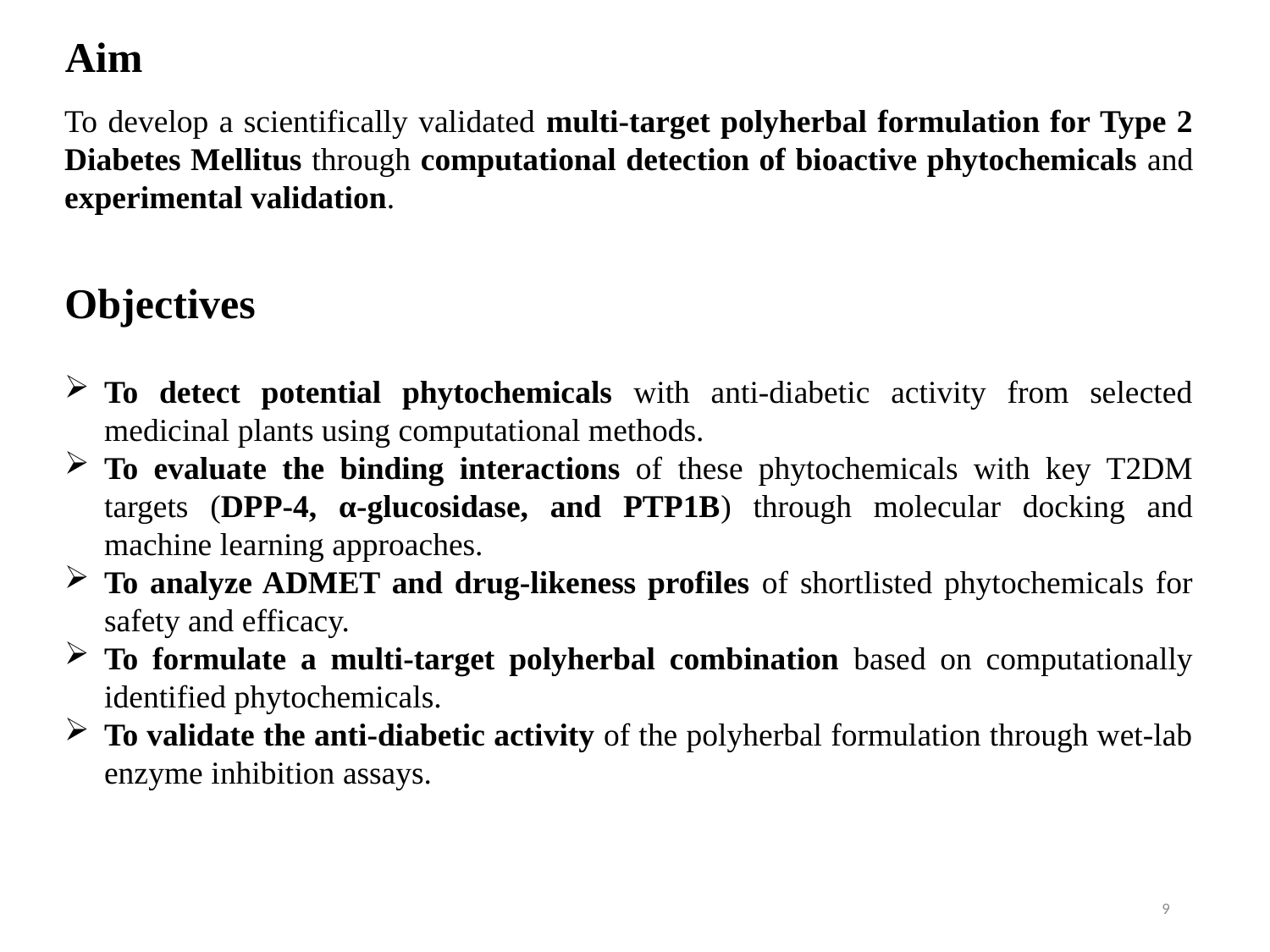

Aim
To develop a scientifically validated multi-target polyherbal formulation for Type 2 Diabetes Mellitus through computational detection of bioactive phytochemicals and experimental validation.
# Objectives
To detect potential phytochemicals with anti-diabetic activity from selected medicinal plants using computational methods.
To evaluate the binding interactions of these phytochemicals with key T2DM targets (DPP-4, α-glucosidase, and PTP1B) through molecular docking and machine learning approaches.
To analyze ADMET and drug-likeness profiles of shortlisted phytochemicals for safety and efficacy.
To formulate a multi-target polyherbal combination based on computationally identified phytochemicals.
To validate the anti-diabetic activity of the polyherbal formulation through wet-lab enzyme inhibition assays.

9